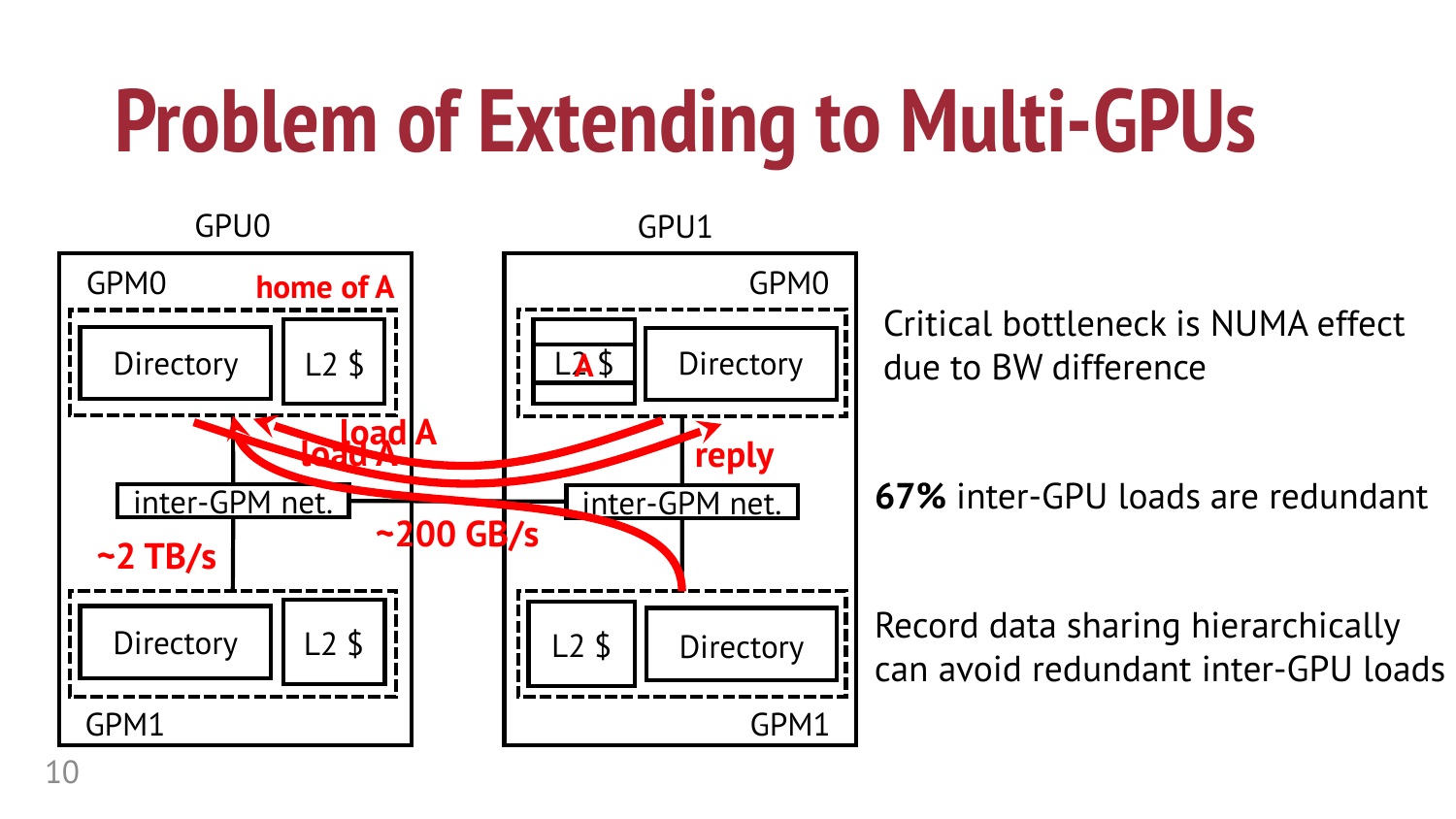

# Problem of Extending to Multi-GPUs
GPU0
GPU1

GPM0

Directory
GPM0

home of A
Critical bottleneck is NUMA effect
due to BW difference

Directory
L2 $
L2 $
A
load A

load A

reply
67% inter-GPU loads are redundant
inter-GPM net.
inter-GPM net.
~200 GB/s
~2 TB/s

GPM1

Directory

GPM1

Directory
Record data sharing hierarchically
can avoid redundant inter-GPU loads
L2 $
L2 $